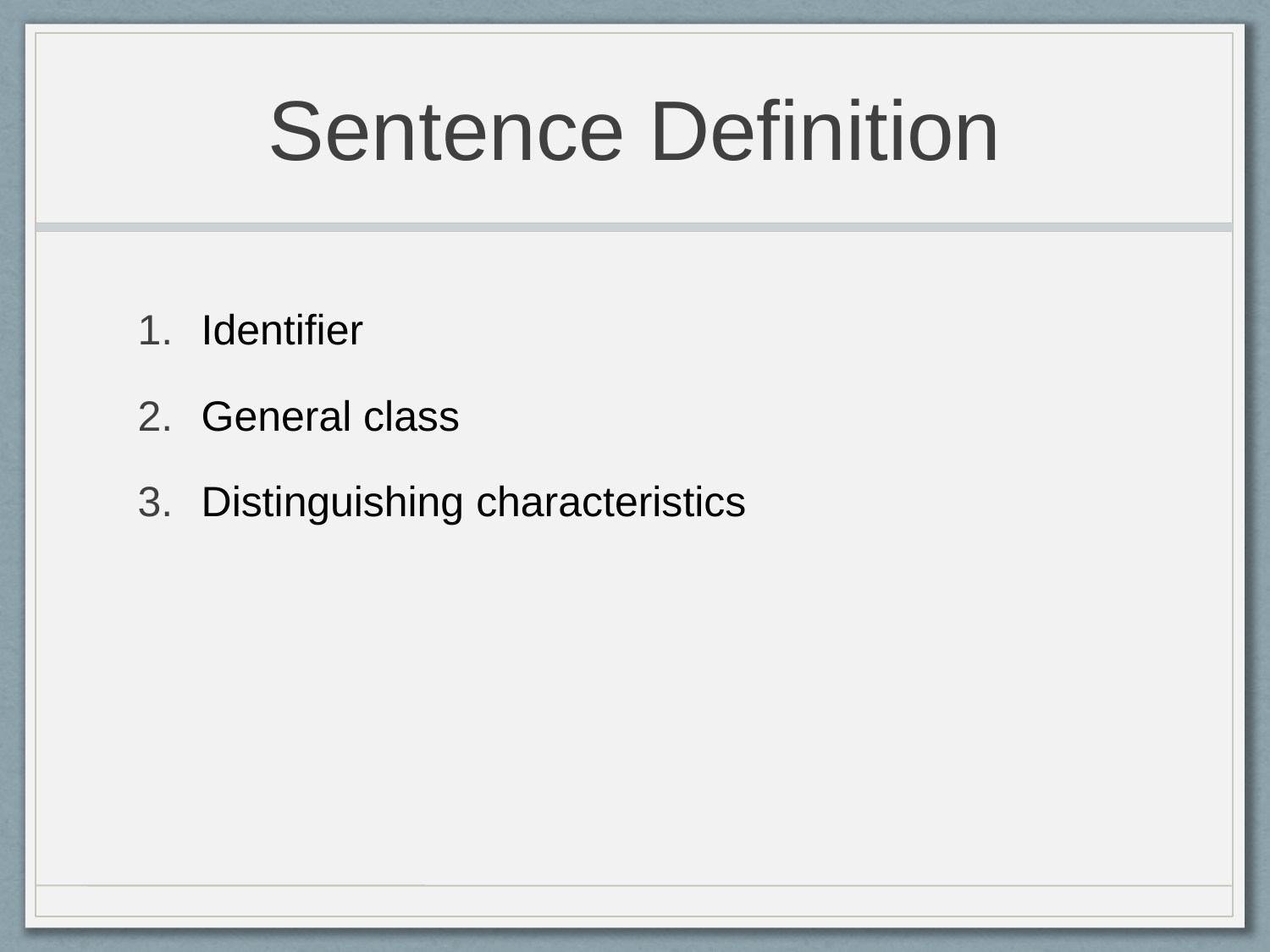

# Sentence Definition
Identifier
General class
Distinguishing characteristics